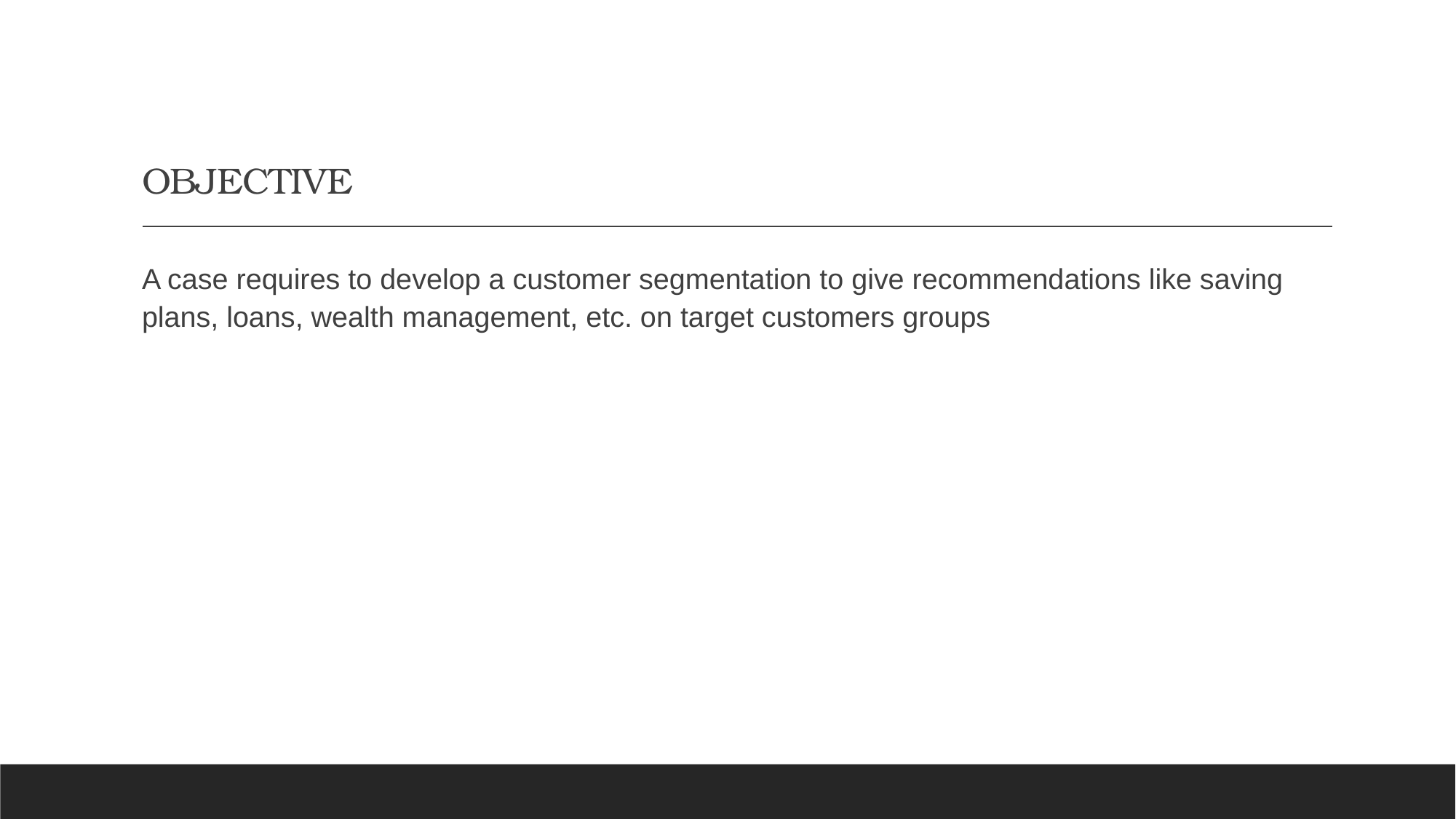

# OBJECTIVE
A case requires to develop a customer segmentation to give recommendations like saving plans, loans, wealth management, etc. on target customers groups